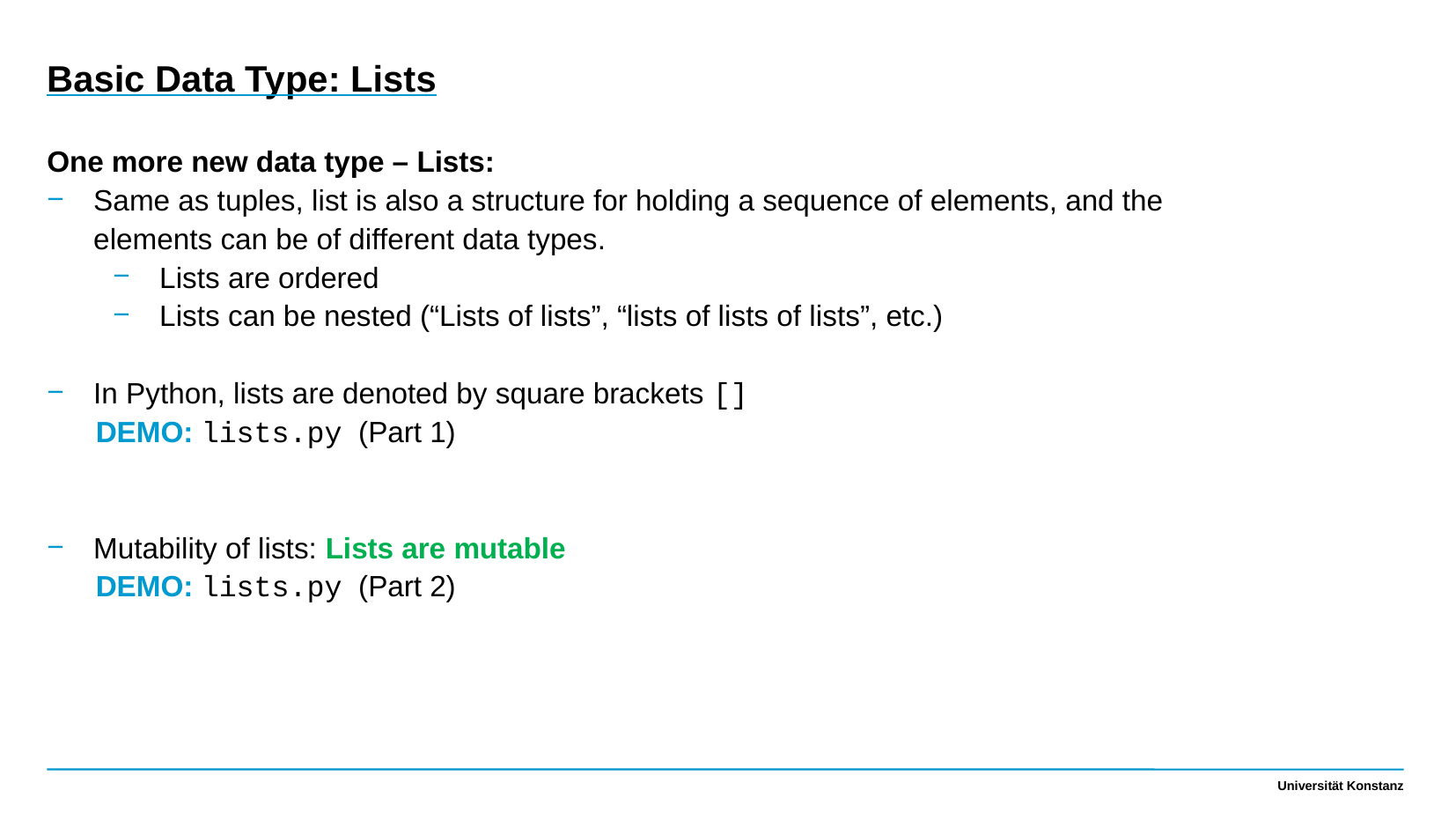

Basic Data Type: Lists
One more new data type – Lists:
Same as tuples, list is also a structure for holding a sequence of elements, and the elements can be of different data types.
Lists are ordered
Lists can be nested (“Lists of lists”, “lists of lists of lists”, etc.)

In Python, lists are denoted by square brackets []
      DEMO: lists.py  (Part 1)

Mutability of lists: Lists are mutable
      DEMO: lists.py  (Part 2)